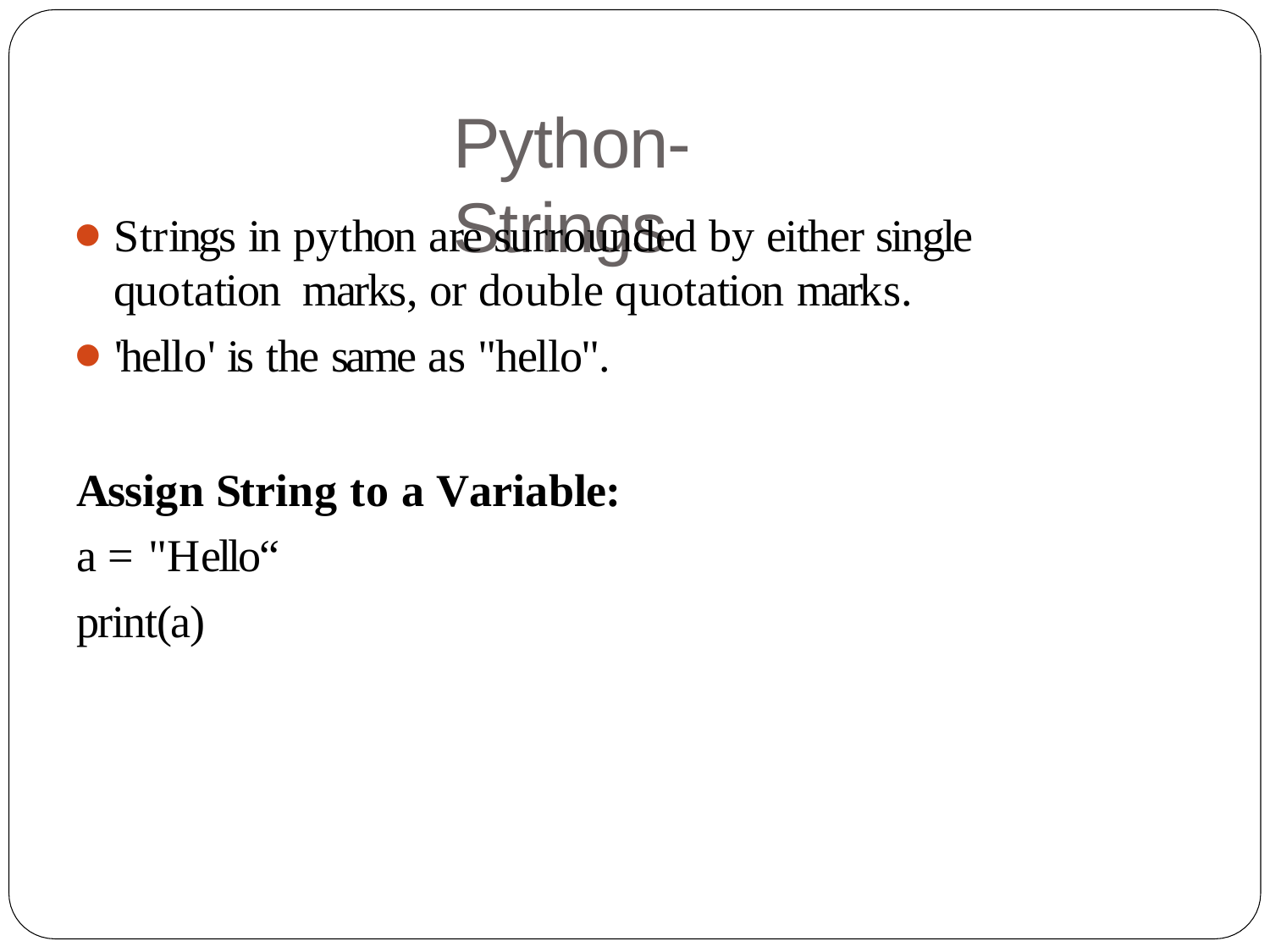

# Python-Strings
Strings in python are surrounded by either single quotation  marks, or double quotation marks.
'hello' is the same as "hello".

Assign String to a Variable:
a = "Hello“
print(a)